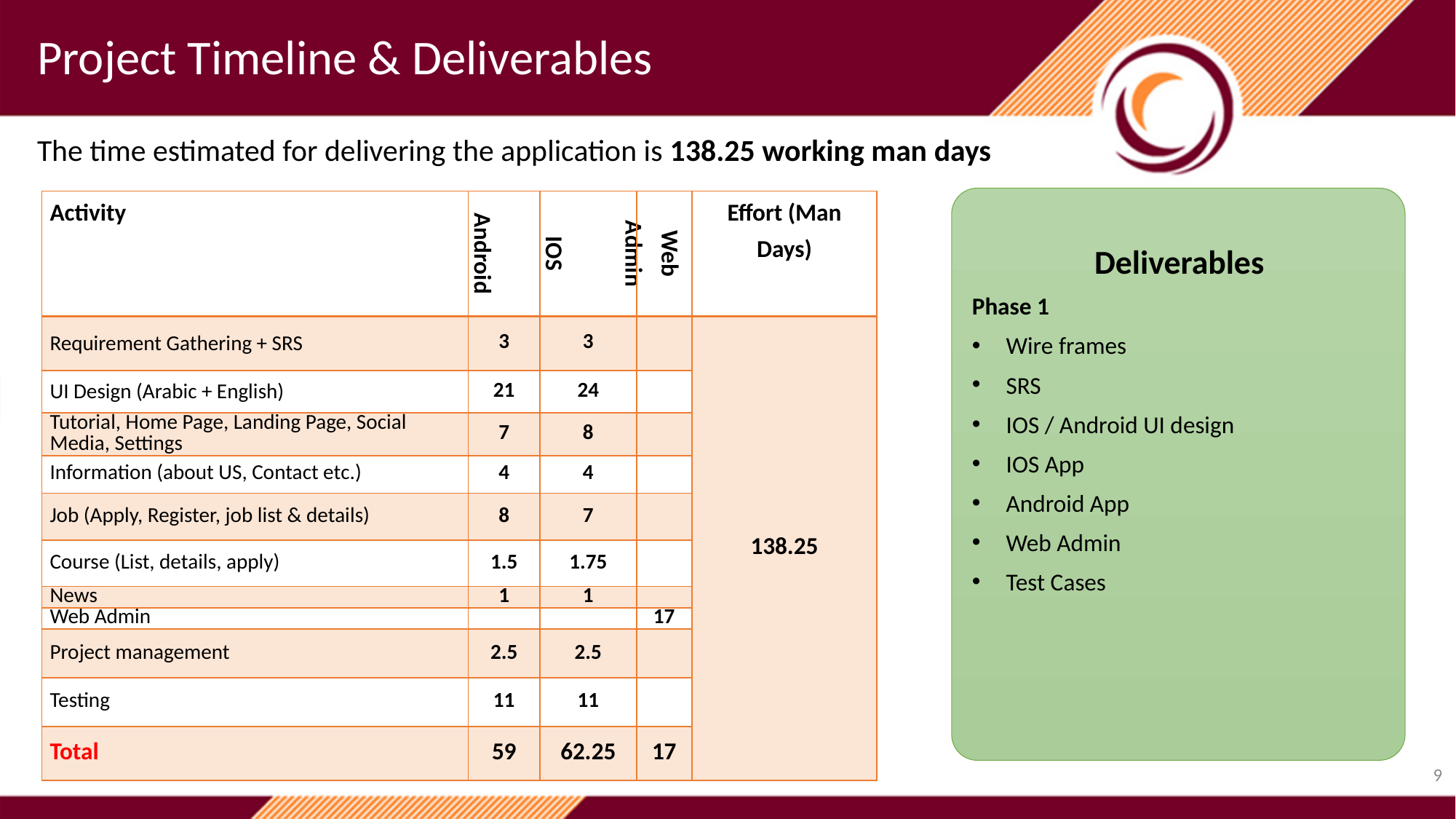

Project Timeline & Deliverables
The time estimated for delivering the application is 138.25 working man days

Deliverables
Phase 1
Wire frames
SRS
IOS / Android UI design
IOS App
Android App
Web Admin
Test Cases

| Activity | Android | IOS | Web Admin | Effort (Man Days) |
| --- | --- | --- | --- | --- |
| Requirement Gathering + SRS | 3 | 3 |  | 138.25 |
| UI Design (Arabic + English) | 21 | 24 |  |  |
| Tutorial, Home Page, Landing Page, Social Media, Settings | 7 | 8 |  |  |
| Information (about US, Contact etc.) | 4 | 4 |  |  |
| Job (Apply, Register, job list & details) | 8 | 7 |  |  |
| Course (List, details, apply) | 1.5 | 1.75 |  |  |
| News | 1 | 1 |  |  |
| Web Admin |  |  | 17 |  |
| Project management | 2.5 | 2.5 |  |  |
| Testing | 11 | 11 |  |  |
| Total | 59 | 62.25 | 17 |  |
9